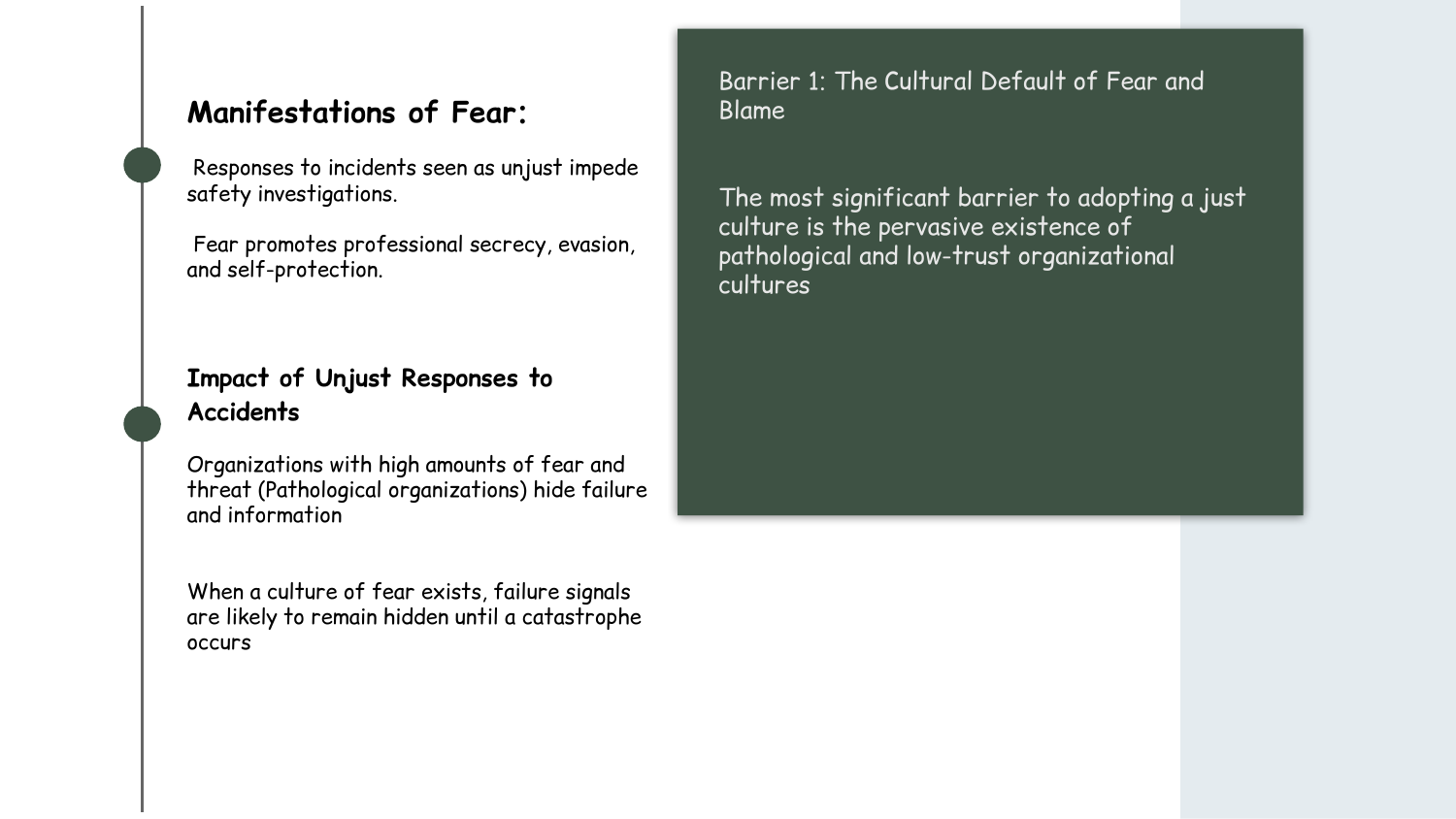

Manifestations of Fear:

 Responses to incidents seen as unjust impede safety investigations.

 Fear promotes professional secrecy, evasion, and self-protection.

Impact of Unjust Responses to Accidents

Organizations with high amounts of fear and threat (Pathological organizations) hide failure and information

When a culture of fear exists, failure signals are likely to remain hidden until a catastrophe occurs

Barrier 1: The Cultural Default of Fear and Blame

The most significant barrier to adopting a just culture is the pervasive existence of pathological and low-trust organizational cultures